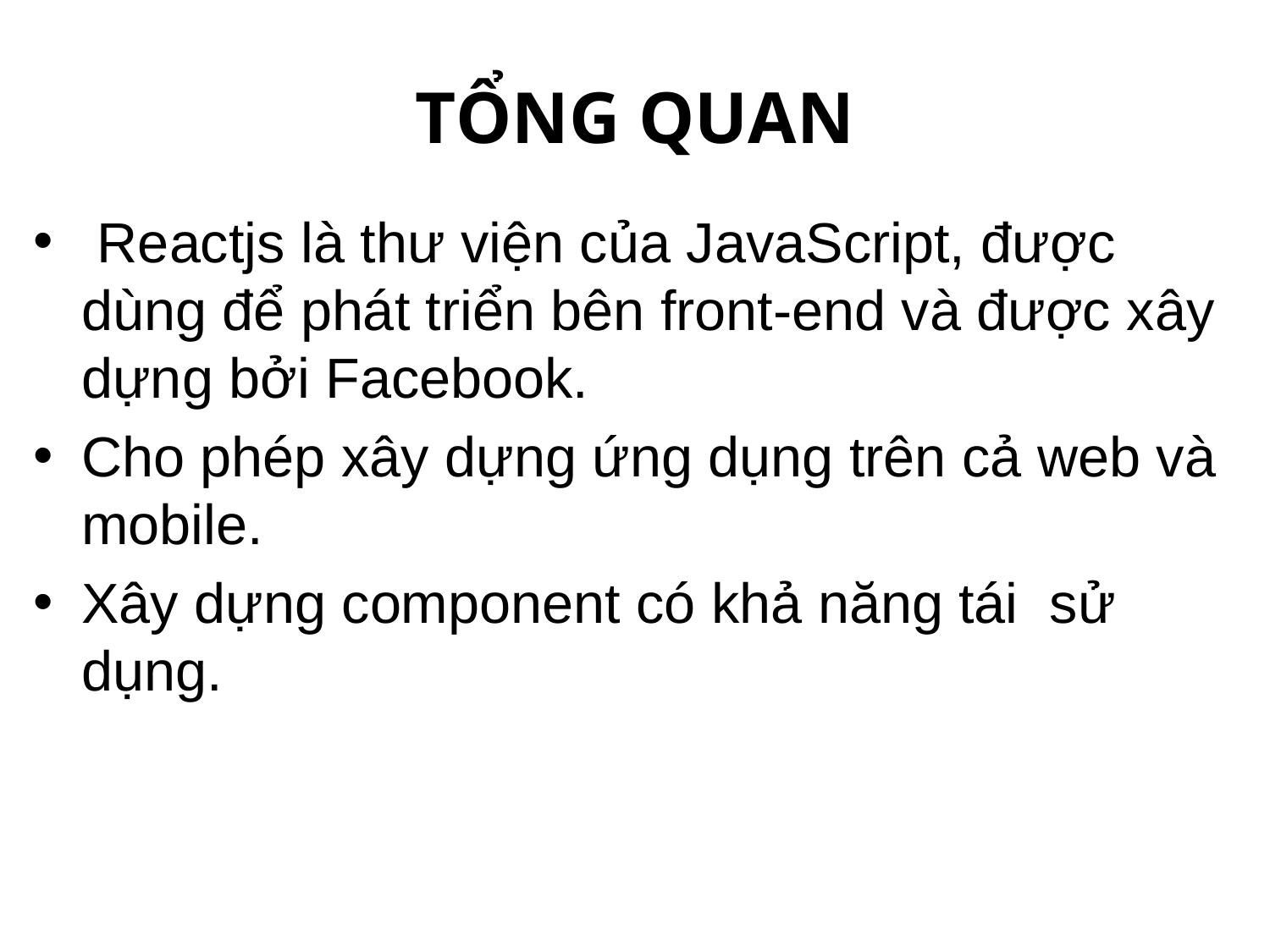

# TỔNG QUAN
 Reactjs là thư viện của JavaScript, được dùng để phát triển bên front-end và được xây dựng bởi Facebook.
Cho phép xây dựng ứng dụng trên cả web và mobile.
Xây dựng component có khả năng tái  sử dụng.

4